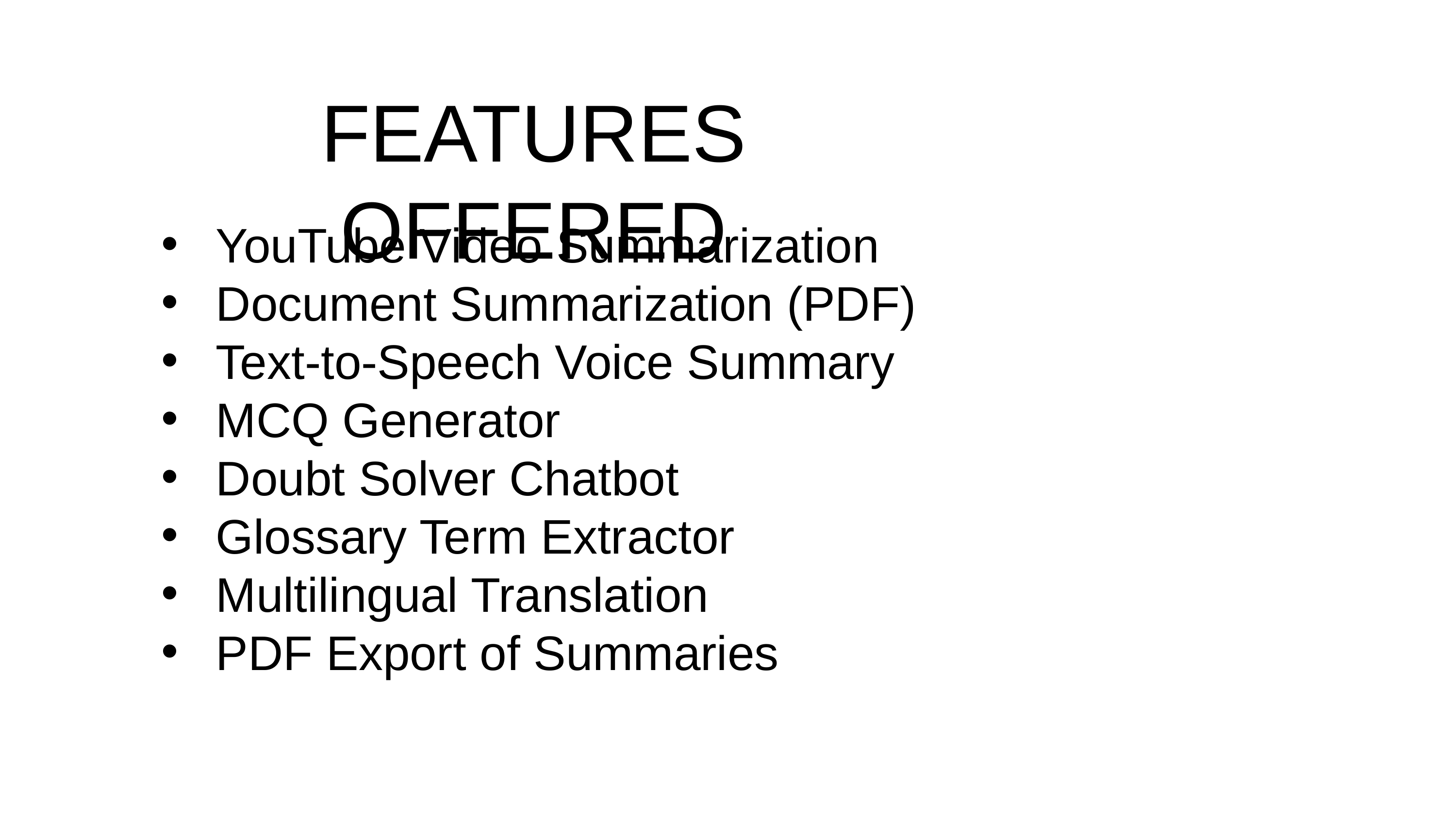

FEATURES OFFERED
 YouTube Video Summarization
 Document Summarization (PDF)
 Text-to-Speech Voice Summary
 MCQ Generator
 Doubt Solver Chatbot
 Glossary Term Extractor
 Multilingual Translation
 PDF Export of Summaries